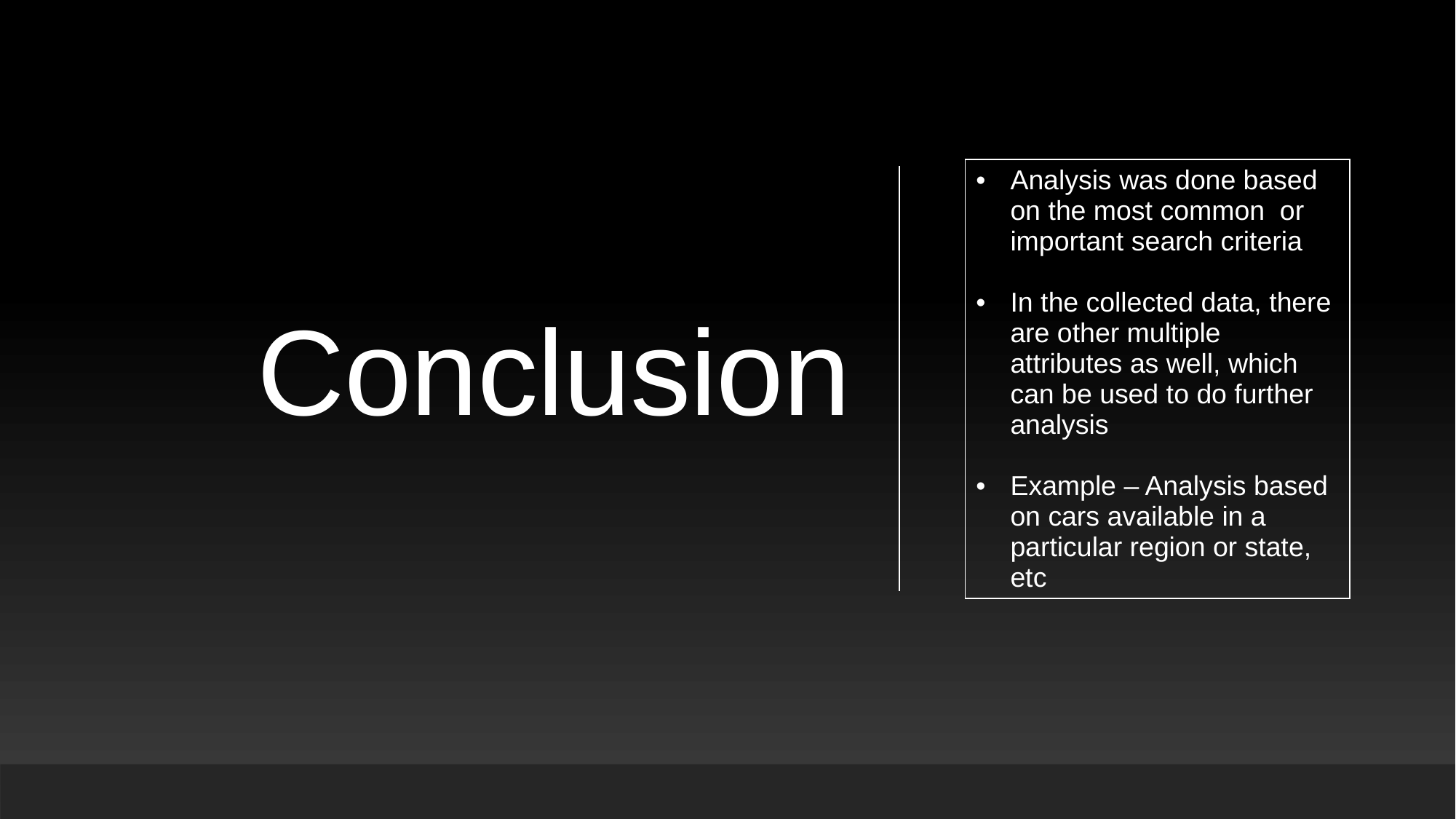

# Conclusion
| Analysis was done based on the most common or important search criteria In the collected data, there are other multiple attributes as well, which can be used to do further analysis Example – Analysis based on cars available in a particular region or state, etc |
| --- |